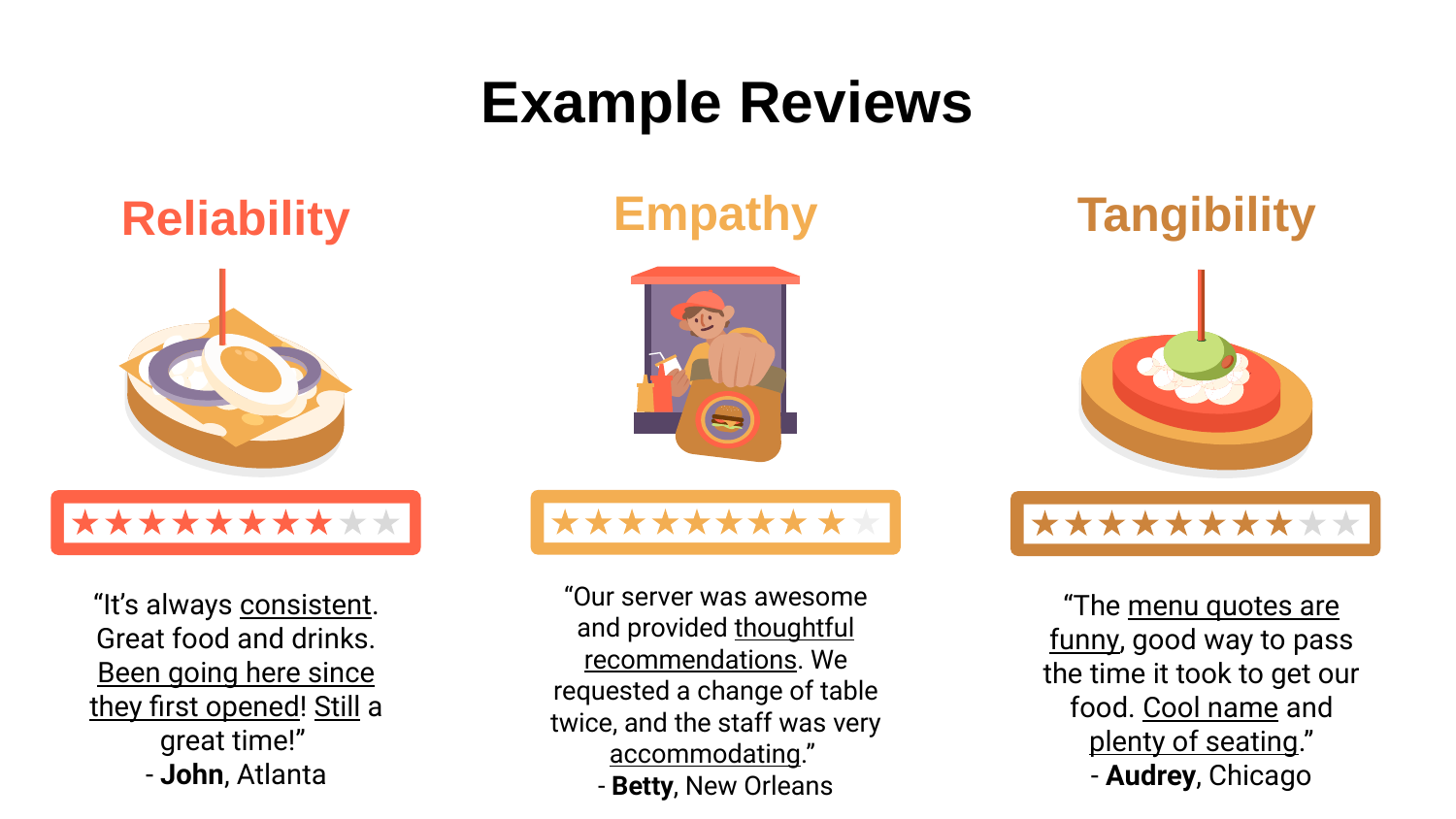

# Example Reviews
Empathy
Tangibility
Reliability

“Our server was awesome and provided thoughtful recommendations. We requested a change of table twice, and the staff was very accommodating.”
- Betty, New Orleans
“It’s always consistent. Great food and drinks. Been going here since they first opened! Still a great time!”
- John, Atlanta
“The menu quotes are funny, good way to pass the time it took to get our food. Cool name and plenty of seating.”
- Audrey, Chicago